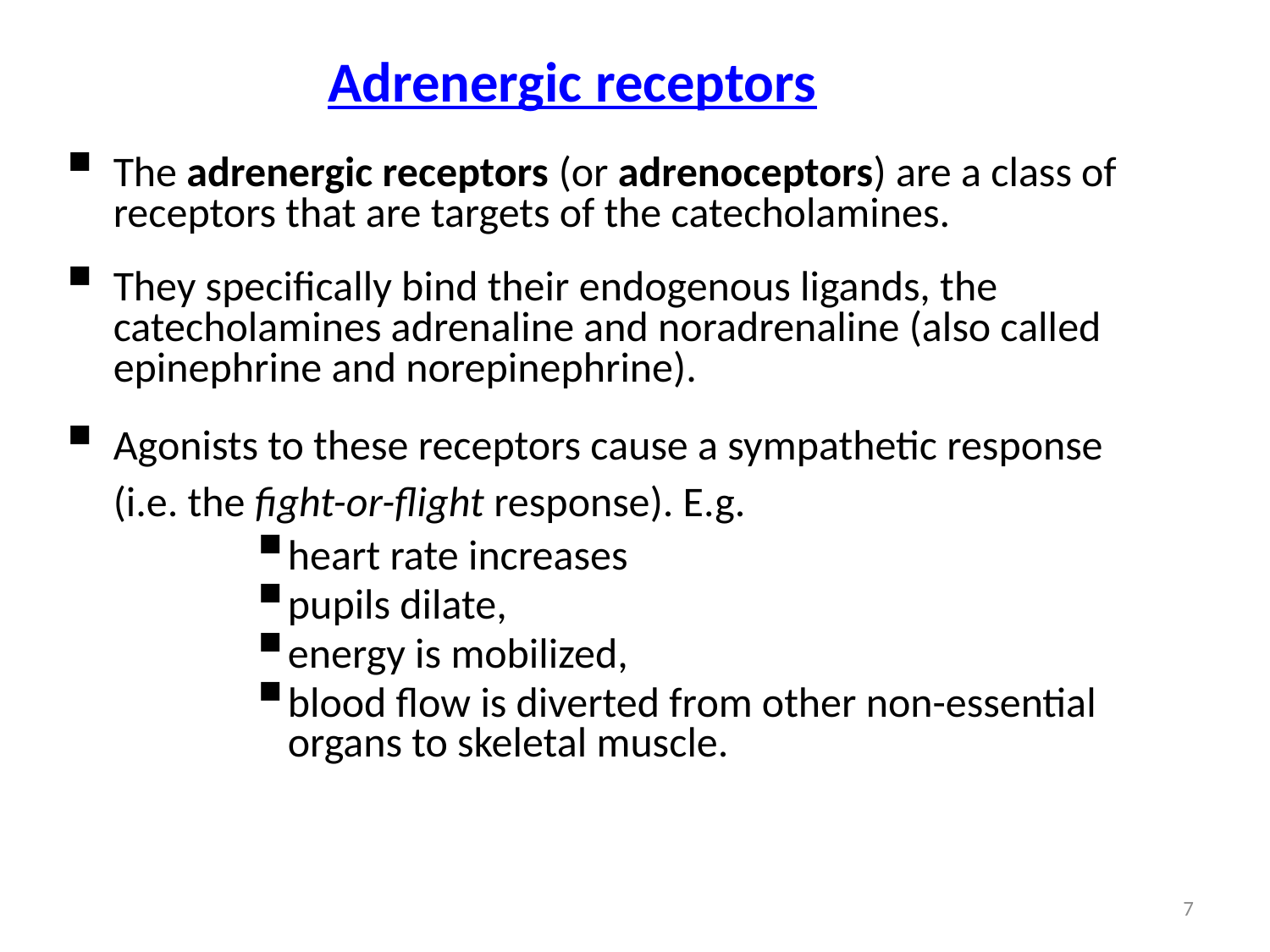

# Adrenergic receptors
The adrenergic receptors (or adrenoceptors) are a class of receptors that are targets of the catecholamines.

They specifically bind their endogenous ligands, the catecholamines adrenaline and noradrenaline (also called epinephrine and norepinephrine).

Agonists to these receptors cause a sympathetic response (i.e. the fight-or-flight response). E.g.
heart rate increases
pupils dilate,
energy is mobilized,
blood flow is diverted from other non-essential organs to skeletal muscle.
7